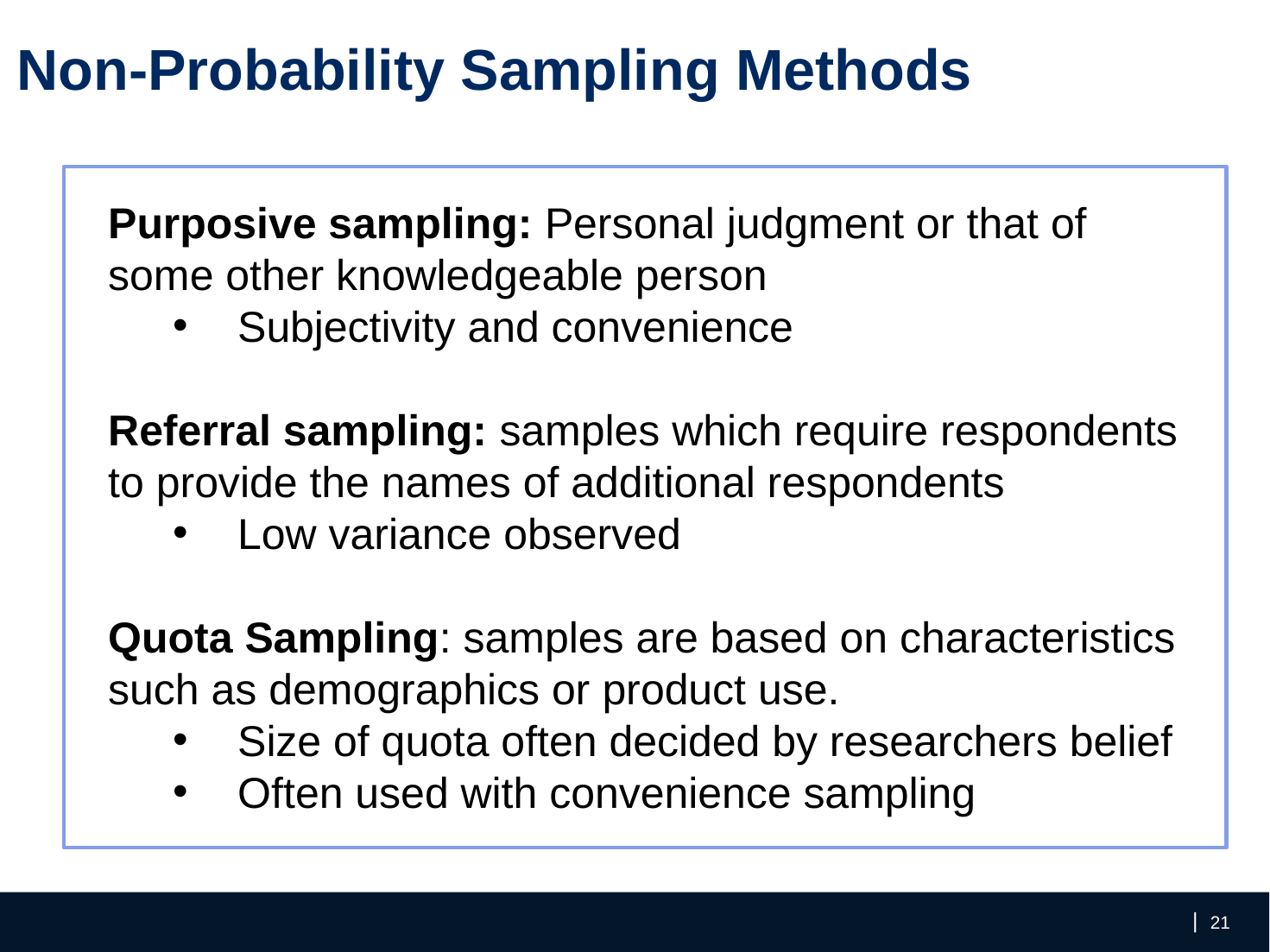

Non-Probability Sampling Methods

Purposive sampling: Personal judgment or that of some other knowledgeable person
Subjectivity and convenience

Referral sampling: samples which require respondents to provide the names of additional respondents
Low variance observed

Quota Sampling: samples are based on characteristics such as demographics or product use.
Size of quota often decided by researchers belief
Often used with convenience sampling
21